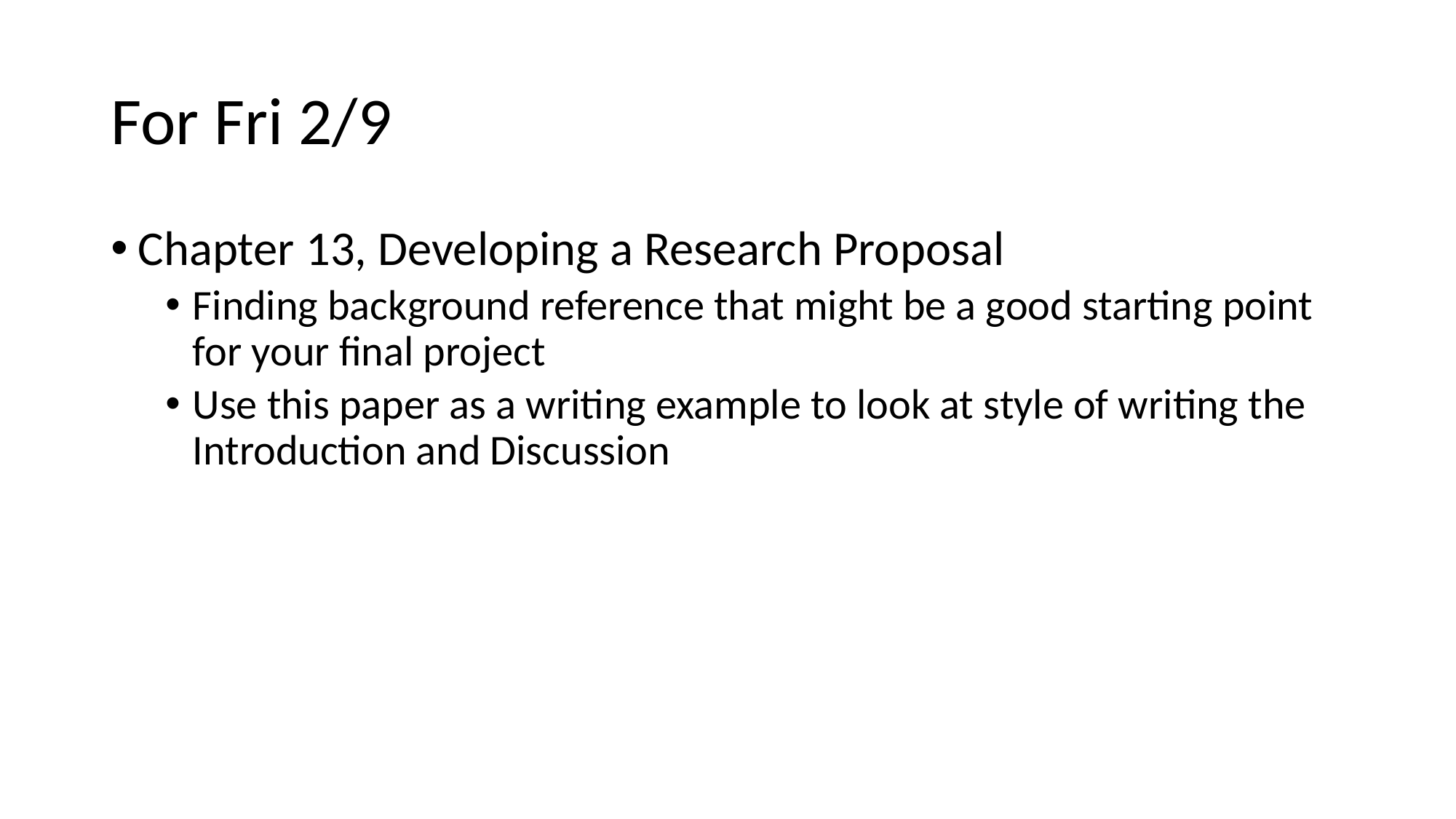

# For Fri 2/9
Chapter 13, Developing a Research Proposal
Finding background reference that might be a good starting point for your final project
Use this paper as a writing example to look at style of writing the Introduction and Discussion